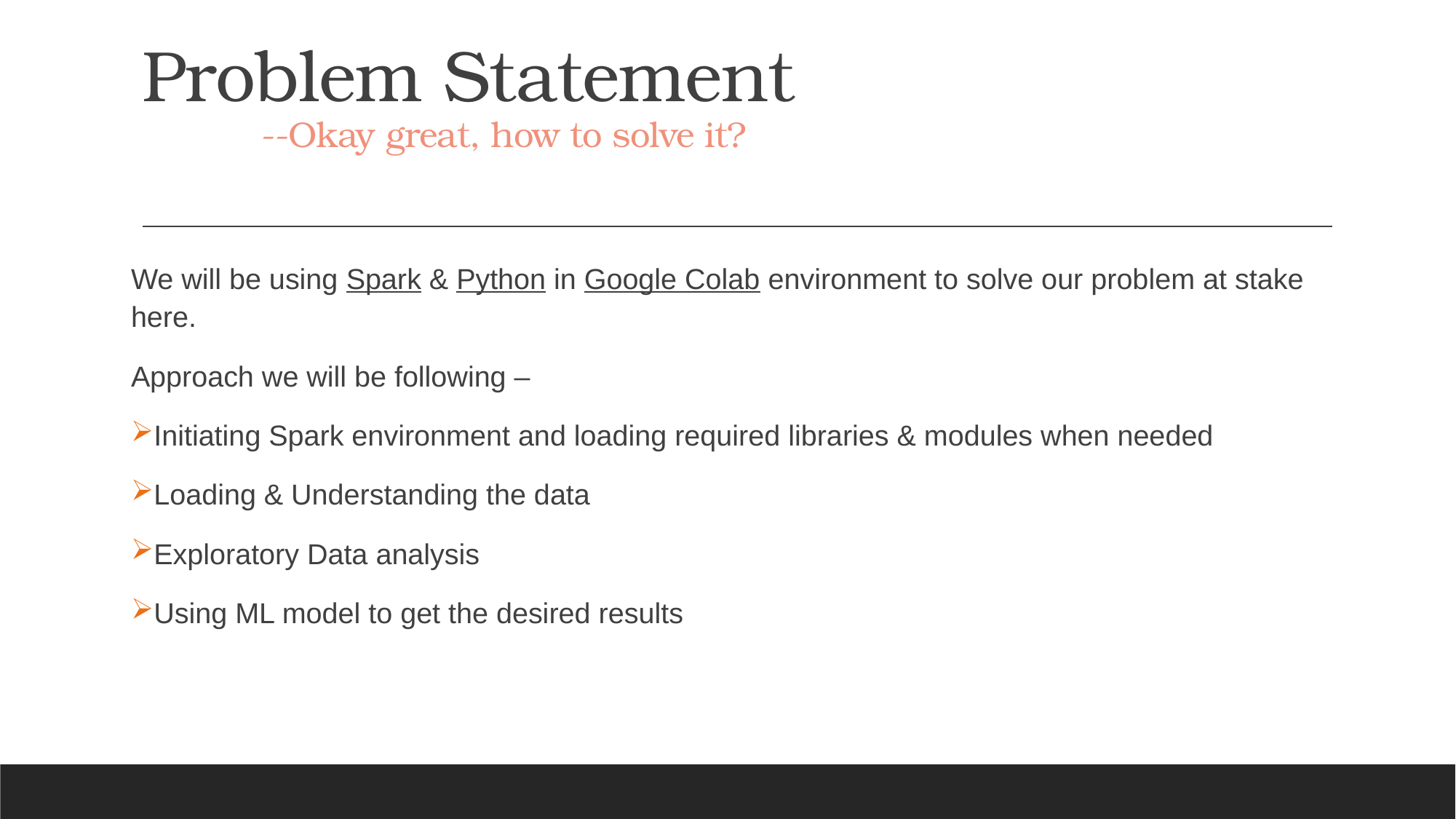

# Problem Statement --Okay great, how to solve it?
We will be using Spark & Python in Google Colab environment to solve our problem at stake here.
Approach we will be following –
Initiating Spark environment and loading required libraries & modules when needed
Loading & Understanding the data
Exploratory Data analysis
Using ML model to get the desired results